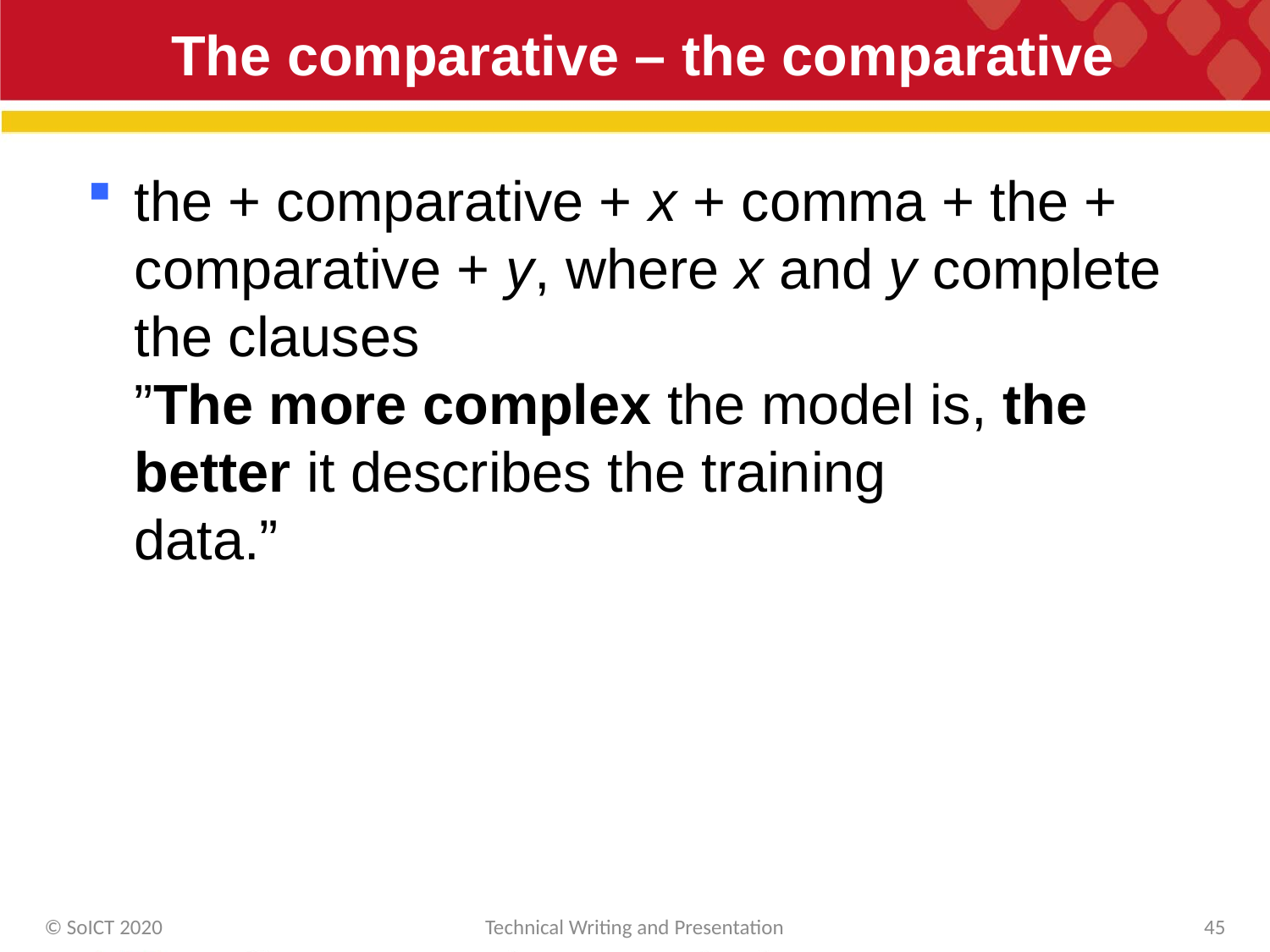

# The comparative – the comparative
the + comparative + x + comma + the + comparative + y, where x and y complete the clauses
”The more complex the model is, the better it describes the training
data.”
© SoICT 2020
Technical Writing and Presentation
45